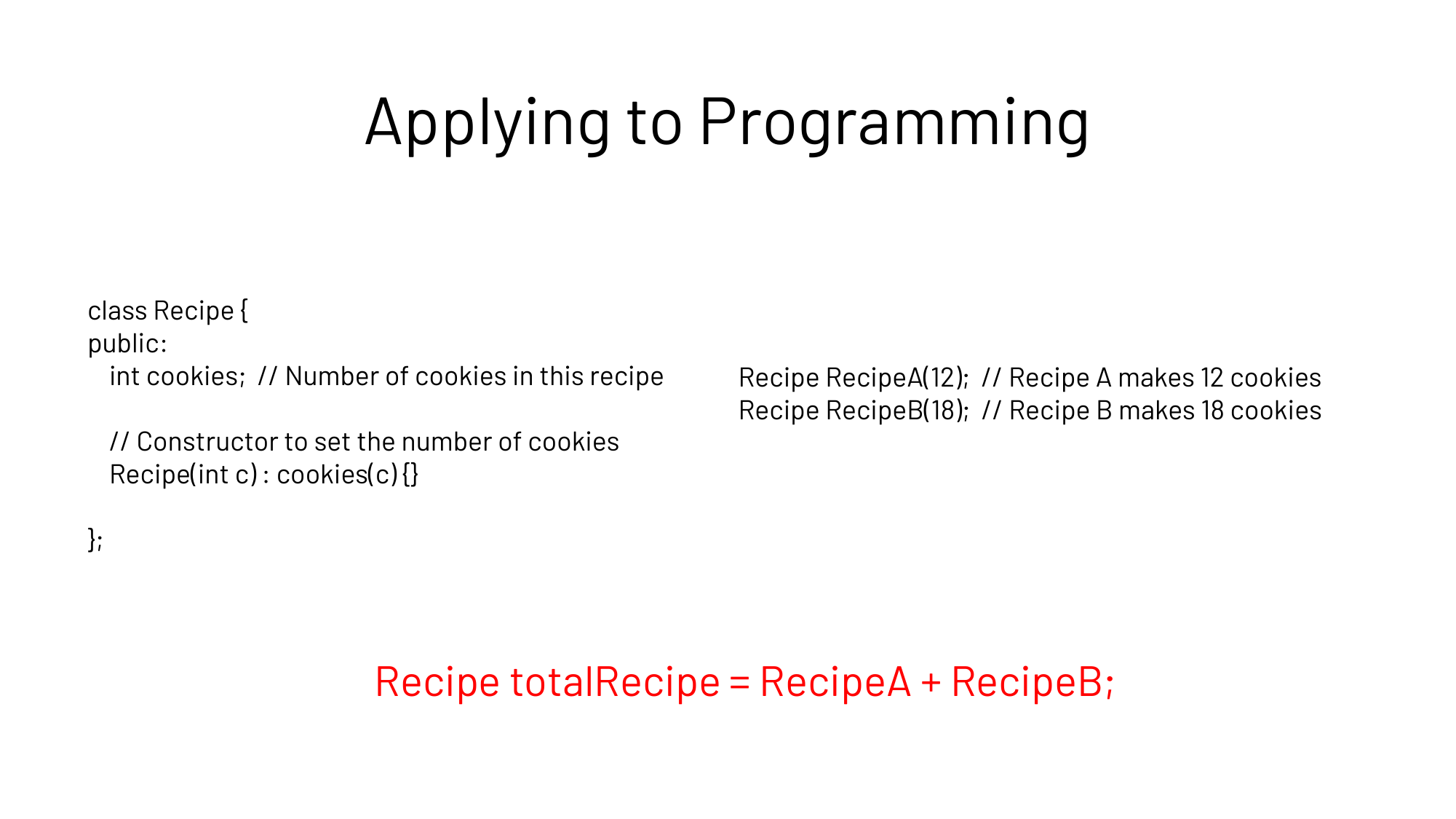

# Applying to Programming
class Recipe {
public:
    int cookies;  // Number of cookies in this recipe

    // Constructor to set the number of cookies
    Recipe(int c) : cookies(c) {}

};
Recipe RecipeA(12);  // Recipe A makes 12 cookies
Recipe RecipeB(18);  // Recipe B makes 18 cookies
Recipe totalRecipe = RecipeA + RecipeB;